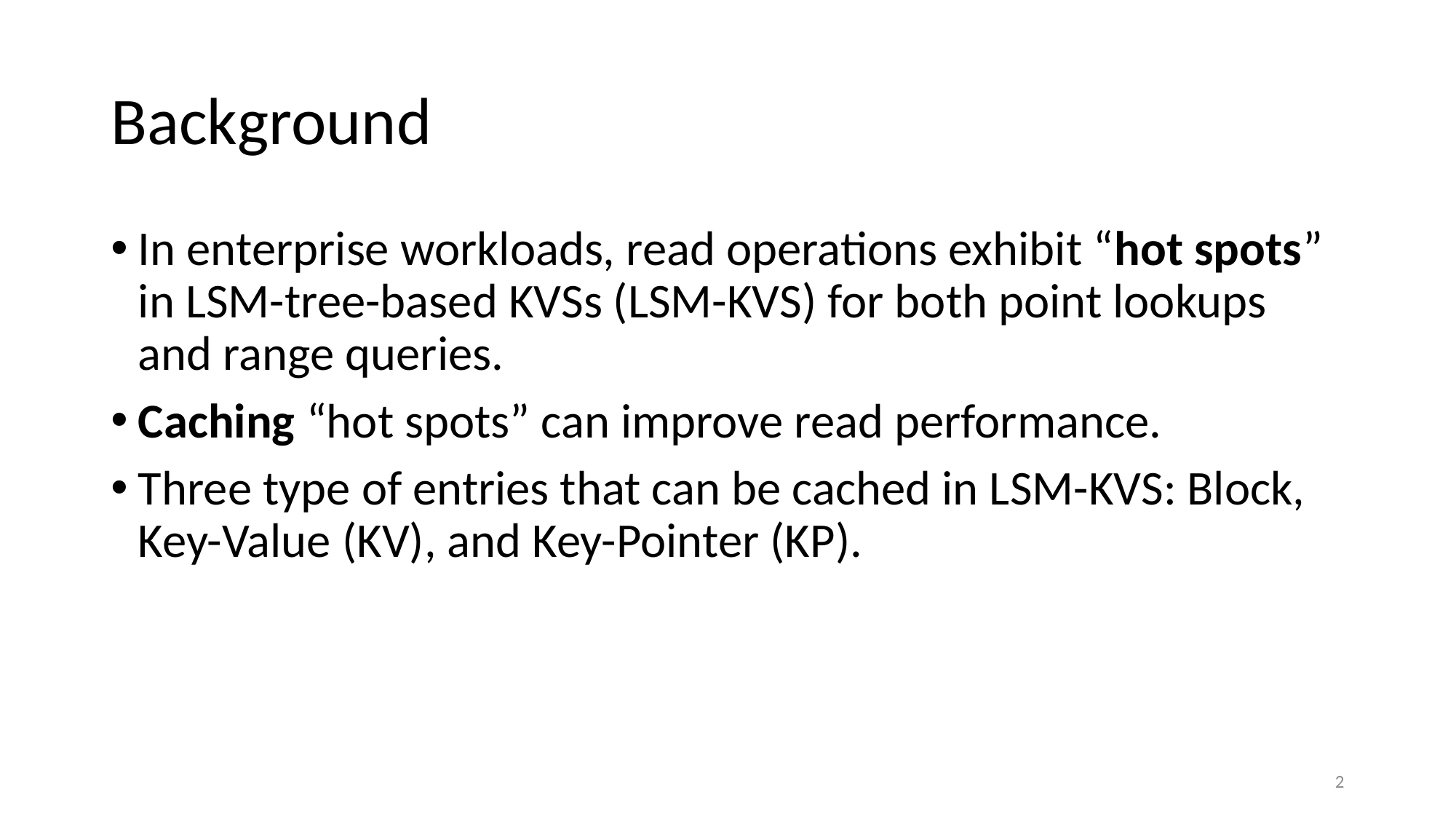

# Background
In enterprise workloads, read operations exhibit “hot spots” in LSM-tree-based KVSs (LSM-KVS) for both point lookups and range queries.
Caching “hot spots” can improve read performance.
Three type of entries that can be cached in LSM-KVS: Block, Key-Value (KV), and Key-Pointer (KP).

2